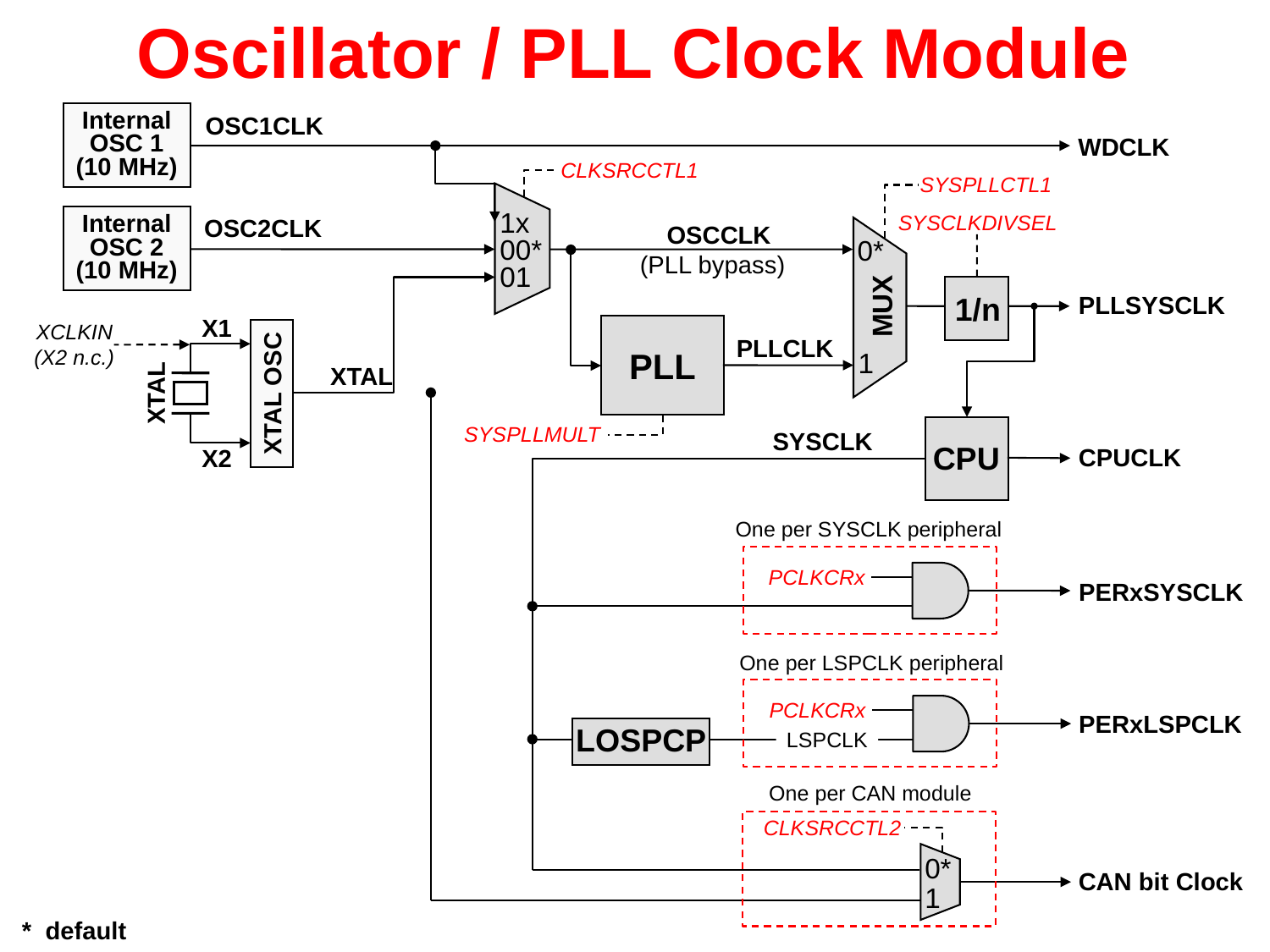

# Oscillator / PLL Clock Module
Internal
OSC 1
(10 MHz)
OSC1CLK
WDCLK

CLKSRCCTL1
SYSPLLCTL1

1x
00*
01

SYSCLKDIVSEL
OSC2CLK
Internal
OSC 2
(10 MHz)
OSCCLK
0*

(PLL bypass)

MUX
1/n
PLLSYSCLK

X1

XTAL
XTAL OSC

X2
XCLKIN
(X2 n.c.)
PLL
PLLCLK

1
XTAL

SYSPLLMULT

SYSCLK
CPU
CPUCLK
One per SYSCLK peripheral

PCLKCRx

PERxSYSCLK
One per LSPCLK peripheral

PCLKCRx

PERxLSPCLK
LOSPCP

LSPCLK
One per CAN module
CLKSRCCTL2

0*
1

CAN bit Clock
*  default